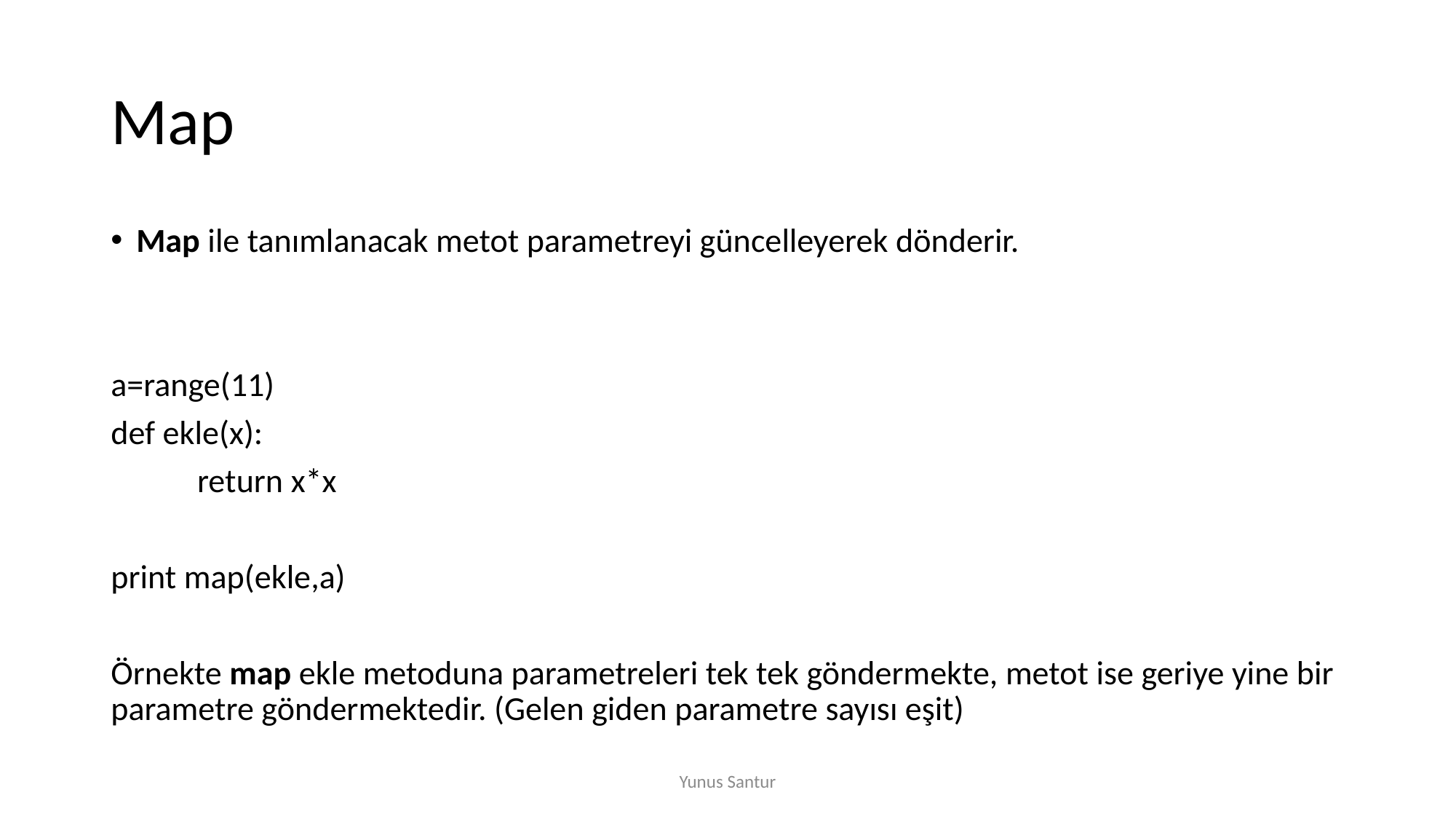

# Map
Map ile tanımlanacak metot parametreyi güncelleyerek dönderir.

a=range(11)
def ekle(x):
	return x*x

print map(ekle,a)

Örnekte map ekle metoduna parametreleri tek tek göndermekte, metot ise geriye yine bir parametre göndermektedir. (Gelen giden parametre sayısı eşit)

Yunus Santur